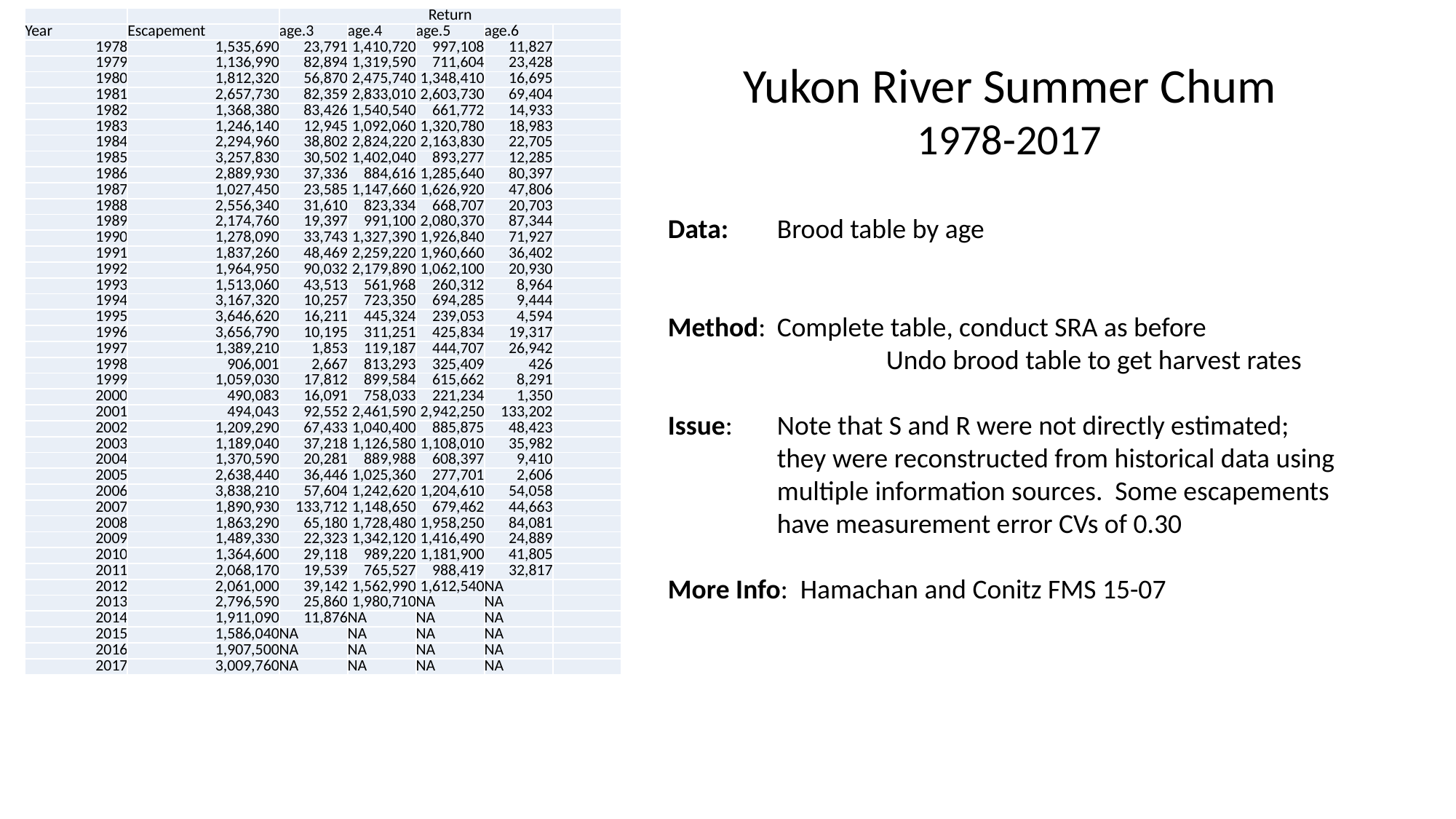

|  |  | Return |  |  |  |  |
| --- | --- | --- | --- | --- | --- | --- |
| Year | Escapement | age.3 | age.4 | age.5 | age.6 |  |
| 1978 | 1,535,690 | 23,791 | 1,410,720 | 997,108 | 11,827 |  |
| 1979 | 1,136,990 | 82,894 | 1,319,590 | 711,604 | 23,428 |  |
| 1980 | 1,812,320 | 56,870 | 2,475,740 | 1,348,410 | 16,695 |  |
| 1981 | 2,657,730 | 82,359 | 2,833,010 | 2,603,730 | 69,404 |  |
| 1982 | 1,368,380 | 83,426 | 1,540,540 | 661,772 | 14,933 |  |
| 1983 | 1,246,140 | 12,945 | 1,092,060 | 1,320,780 | 18,983 |  |
| 1984 | 2,294,960 | 38,802 | 2,824,220 | 2,163,830 | 22,705 |  |
| 1985 | 3,257,830 | 30,502 | 1,402,040 | 893,277 | 12,285 |  |
| 1986 | 2,889,930 | 37,336 | 884,616 | 1,285,640 | 80,397 |  |
| 1987 | 1,027,450 | 23,585 | 1,147,660 | 1,626,920 | 47,806 |  |
| 1988 | 2,556,340 | 31,610 | 823,334 | 668,707 | 20,703 |  |
| 1989 | 2,174,760 | 19,397 | 991,100 | 2,080,370 | 87,344 |  |
| 1990 | 1,278,090 | 33,743 | 1,327,390 | 1,926,840 | 71,927 |  |
| 1991 | 1,837,260 | 48,469 | 2,259,220 | 1,960,660 | 36,402 |  |
| 1992 | 1,964,950 | 90,032 | 2,179,890 | 1,062,100 | 20,930 |  |
| 1993 | 1,513,060 | 43,513 | 561,968 | 260,312 | 8,964 |  |
| 1994 | 3,167,320 | 10,257 | 723,350 | 694,285 | 9,444 |  |
| 1995 | 3,646,620 | 16,211 | 445,324 | 239,053 | 4,594 |  |
| 1996 | 3,656,790 | 10,195 | 311,251 | 425,834 | 19,317 |  |
| 1997 | 1,389,210 | 1,853 | 119,187 | 444,707 | 26,942 |  |
| 1998 | 906,001 | 2,667 | 813,293 | 325,409 | 426 |  |
| 1999 | 1,059,030 | 17,812 | 899,584 | 615,662 | 8,291 |  |
| 2000 | 490,083 | 16,091 | 758,033 | 221,234 | 1,350 |  |
| 2001 | 494,043 | 92,552 | 2,461,590 | 2,942,250 | 133,202 |  |
| 2002 | 1,209,290 | 67,433 | 1,040,400 | 885,875 | 48,423 |  |
| 2003 | 1,189,040 | 37,218 | 1,126,580 | 1,108,010 | 35,982 |  |
| 2004 | 1,370,590 | 20,281 | 889,988 | 608,397 | 9,410 |  |
| 2005 | 2,638,440 | 36,446 | 1,025,360 | 277,701 | 2,606 |  |
| 2006 | 3,838,210 | 57,604 | 1,242,620 | 1,204,610 | 54,058 |  |
| 2007 | 1,890,930 | 133,712 | 1,148,650 | 679,462 | 44,663 |  |
| 2008 | 1,863,290 | 65,180 | 1,728,480 | 1,958,250 | 84,081 |  |
| 2009 | 1,489,330 | 22,323 | 1,342,120 | 1,416,490 | 24,889 |  |
| 2010 | 1,364,600 | 29,118 | 989,220 | 1,181,900 | 41,805 |  |
| 2011 | 2,068,170 | 19,539 | 765,527 | 988,419 | 32,817 |  |
| 2012 | 2,061,000 | 39,142 | 1,562,990 | 1,612,540 | NA |  |
| 2013 | 2,796,590 | 25,860 | 1,980,710 | NA | NA |  |
| 2014 | 1,911,090 | 11,876 | NA | NA | NA |  |
| 2015 | 1,586,040 | NA | NA | NA | NA |  |
| 2016 | 1,907,500 | NA | NA | NA | NA |  |
| 2017 | 3,009,760 | NA | NA | NA | NA |  |
Yukon River Summer Chum
1978-2017
Data:  	Brood table by age

Method:	Complete table, conduct SRA as before
		Undo brood table to get harvest rates

Issue:	Note that S and R were not directly estimated;
	they were reconstructed from historical data using
	multiple information sources.  Some escapements
	have measurement error CVs of 0.30

More Info:  Hamachan and Conitz FMS 15-07